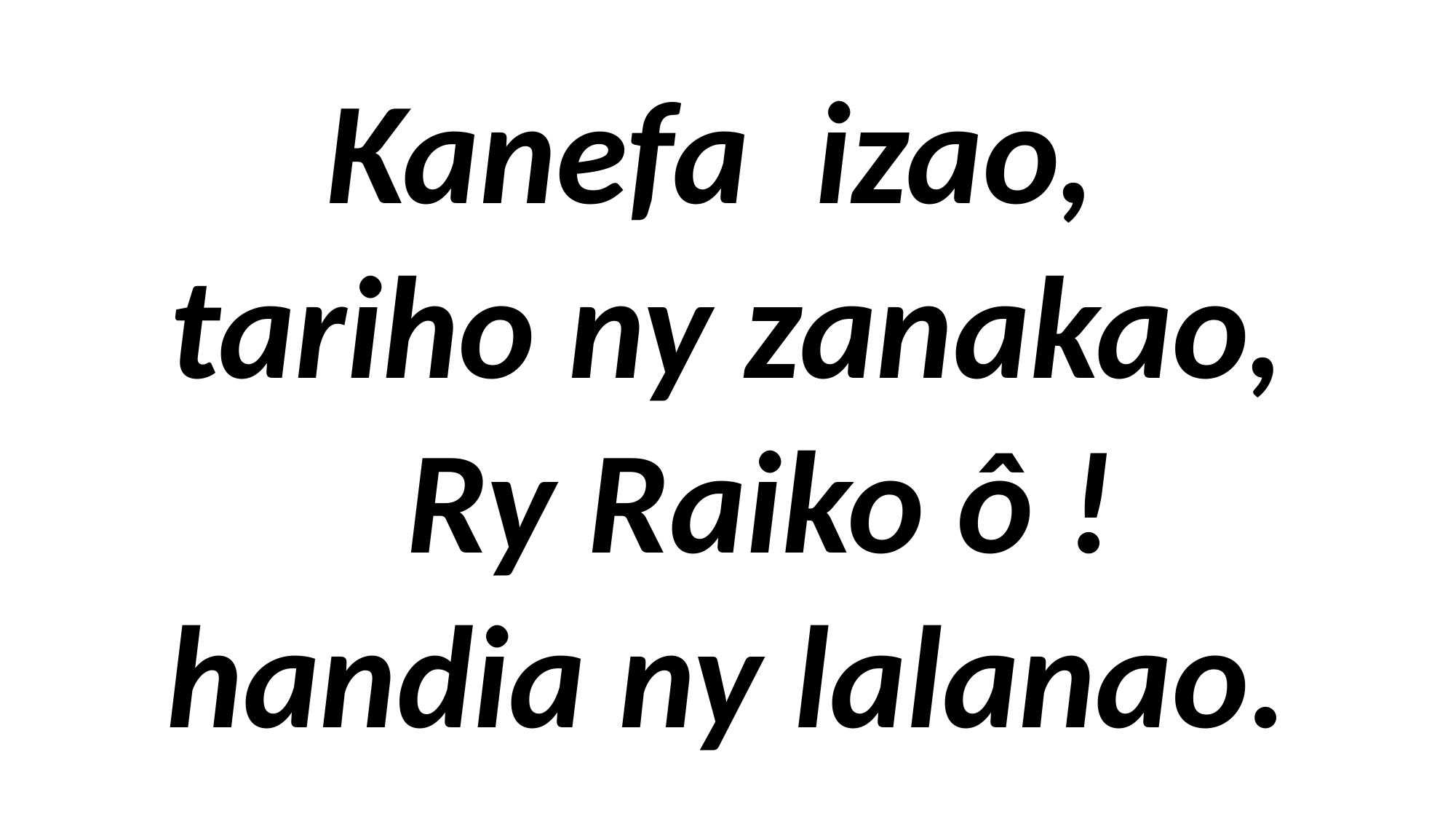

Kanefa  izao,
tariho ny zanakao,
   Ry Raiko ô !
handia ny lalanao.